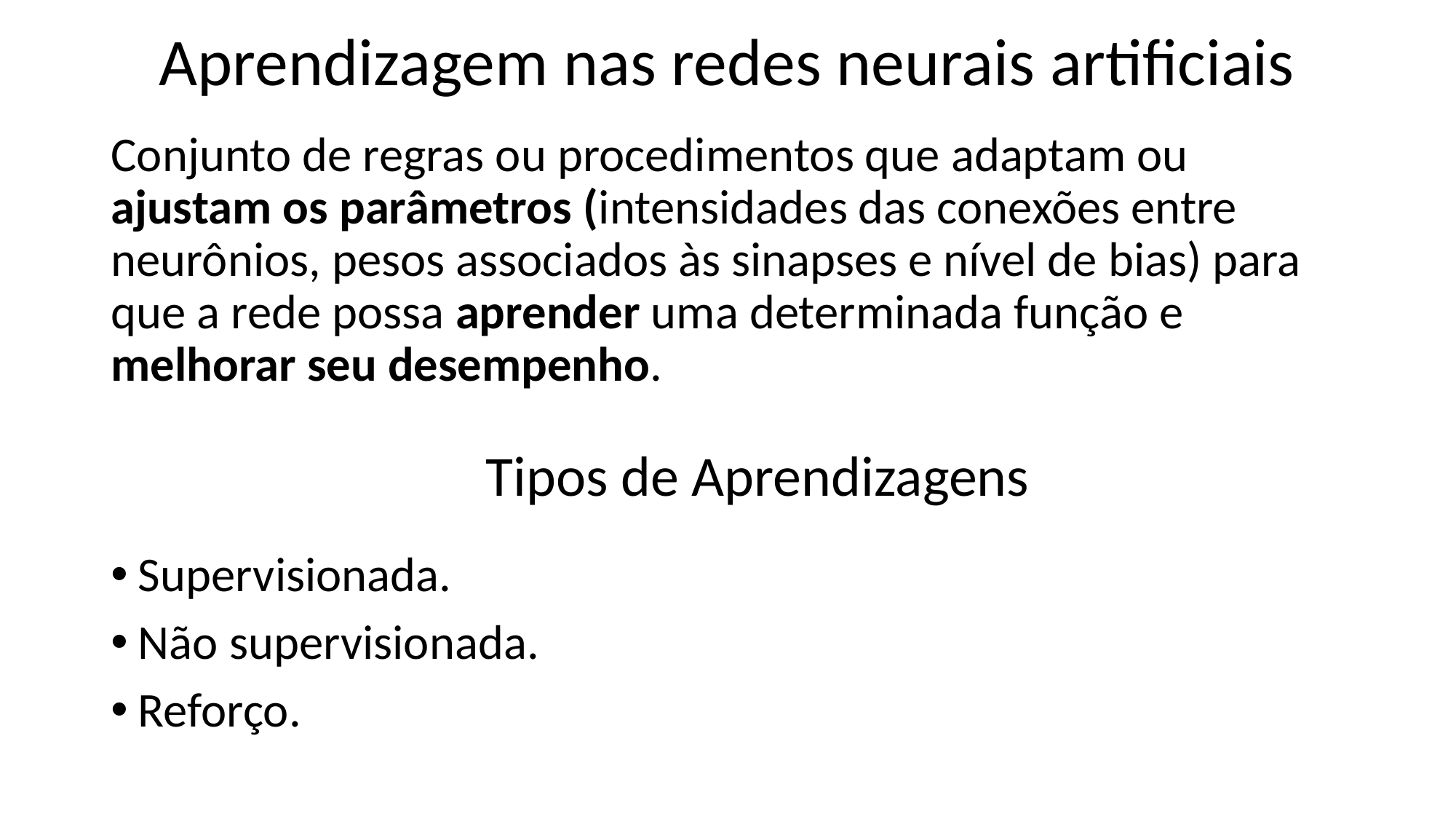

# Aprendizagem nas redes neurais artificiais
Conjunto de regras ou procedimentos que adaptam ou ajustam os parâmetros (intensidades das conexões entre neurônios, pesos associados às sinapses e nível de bias) para que a rede possa aprender uma determinada função e melhorar seu desempenho.
Tipos de Aprendizagens
Supervisionada.
Não supervisionada.
Reforço.